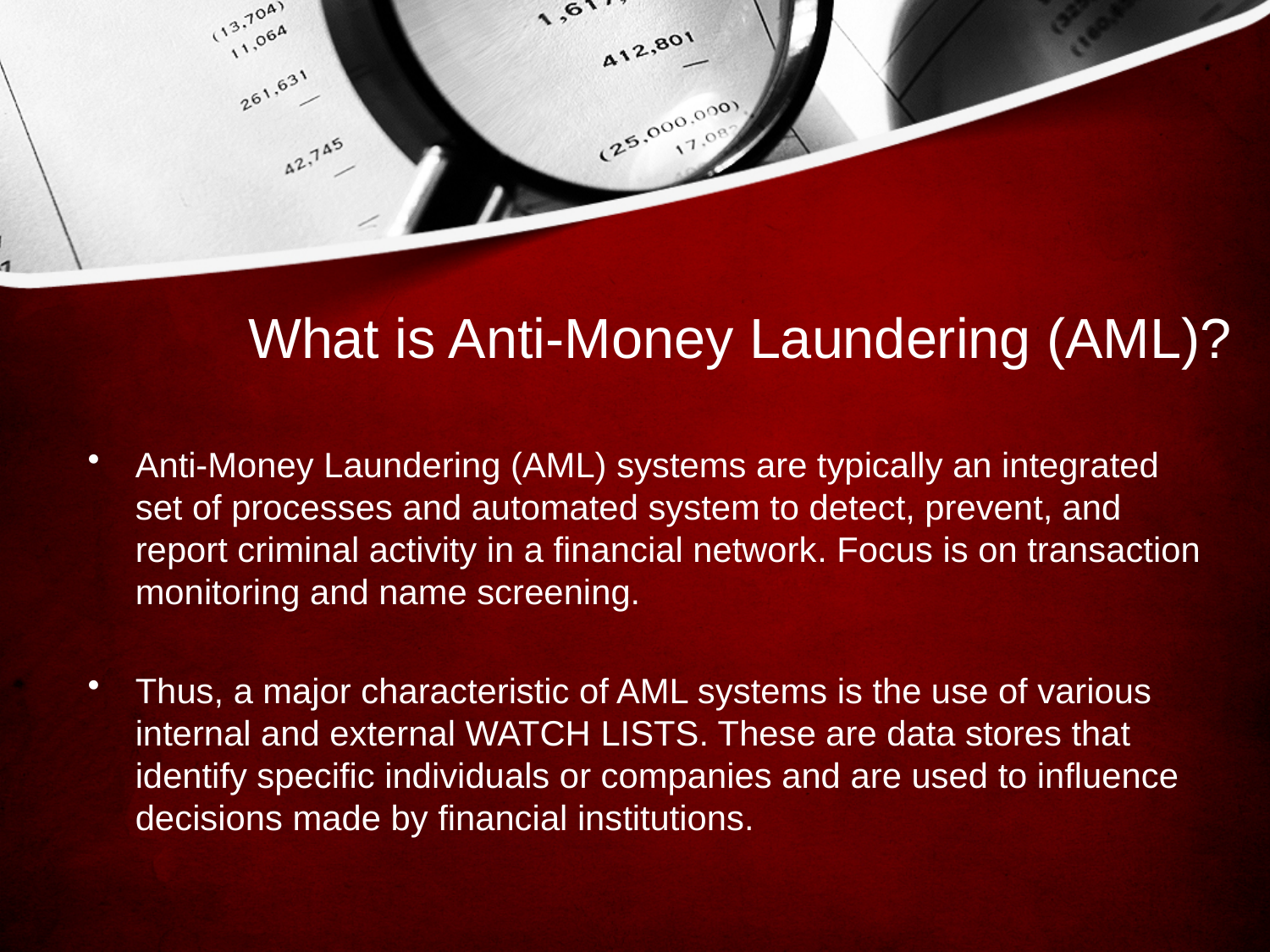

# What is Anti-Money Laundering (AML)?
Anti-Money Laundering (AML) systems are typically an integrated set of processes and automated system to detect, prevent, and report criminal activity in a financial network. Focus is on transaction monitoring and name screening.

Thus, a major characteristic of AML systems is the use of various internal and external WATCH LISTS. These are data stores that identify specific individuals or companies and are used to influence decisions made by financial institutions.